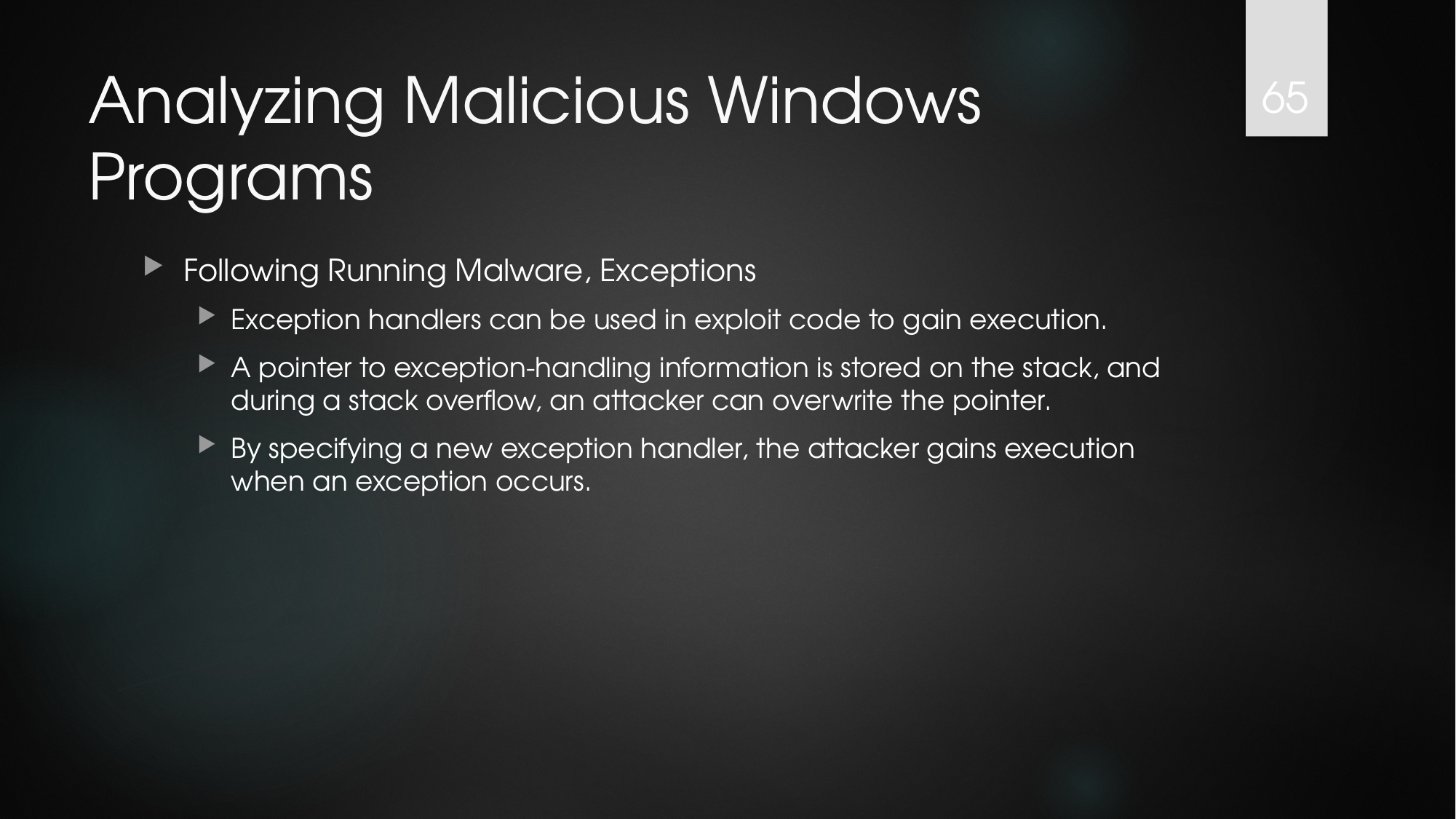

65
# Analyzing Malicious Windows Programs
Following Running Malware, Exceptions
Exception handlers can be used in exploit code to gain execution.
A pointer to exception-handling information is stored on the stack, and during a stack overflow, an attacker can overwrite the pointer.
By specifying a new exception handler, the attacker gains execution when an exception occurs.